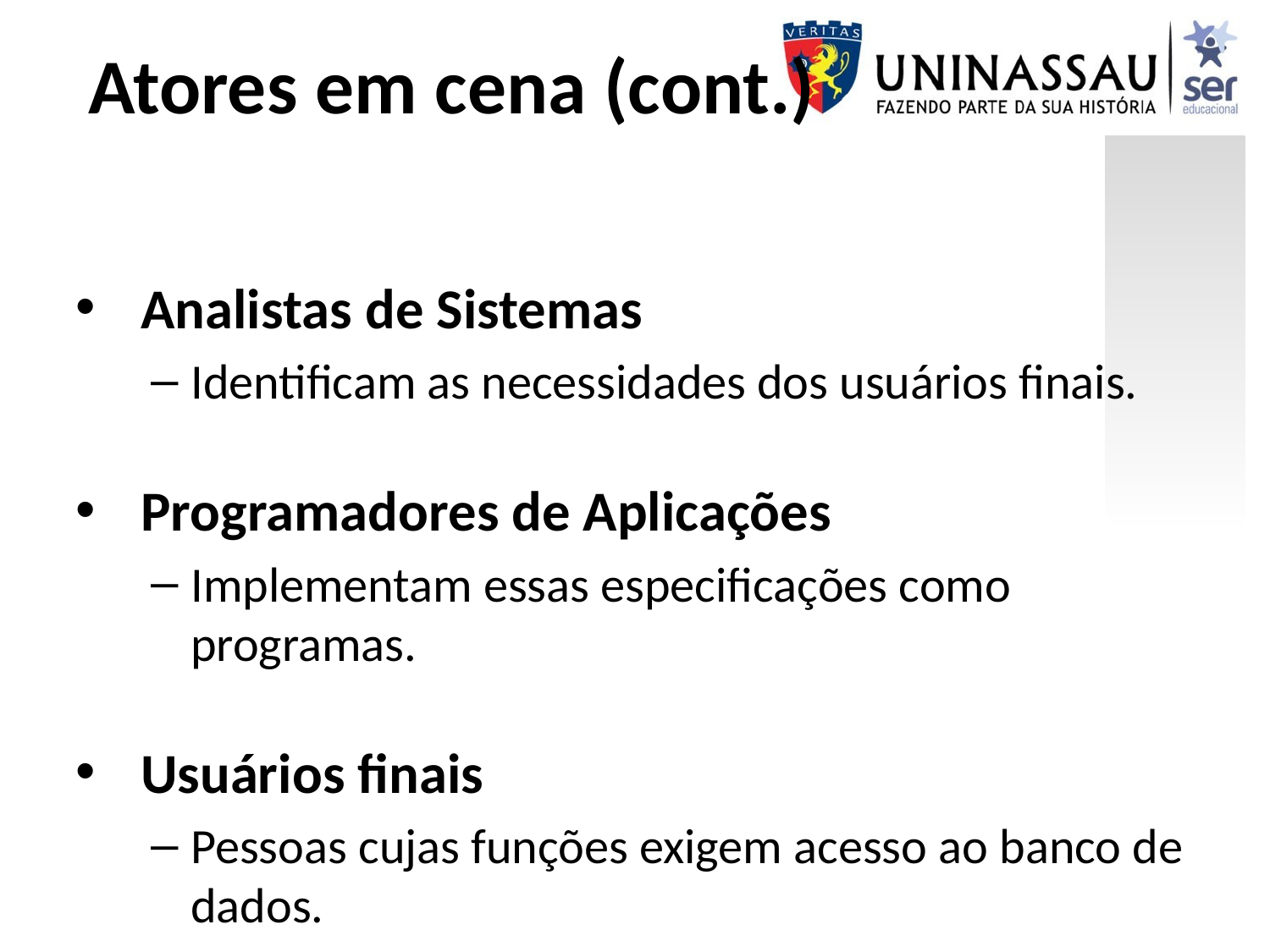

# Atores em cena (cont.)
Analistas de Sistemas
Identificam as necessidades dos usuários finais.

Programadores de Aplicações
Implementam essas especificações como programas.

Usuários finais
Pessoas cujas funções exigem acesso ao banco de dados.